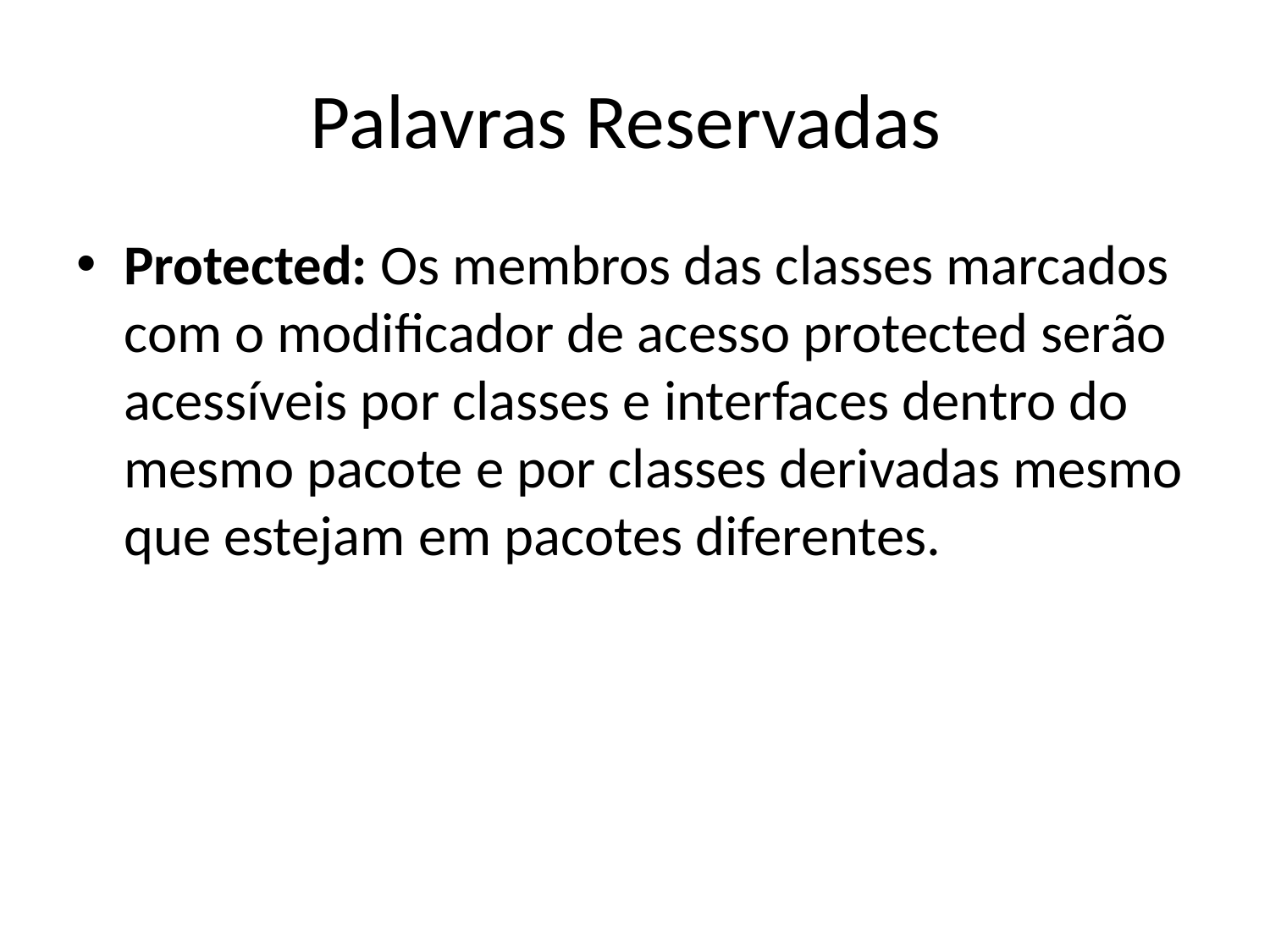

# Palavras Reservadas
Protected: Os membros das classes marcados com o modificador de acesso protected serão acessíveis por classes e interfaces dentro do mesmo pacote e por classes derivadas mesmo que estejam em pacotes diferentes.